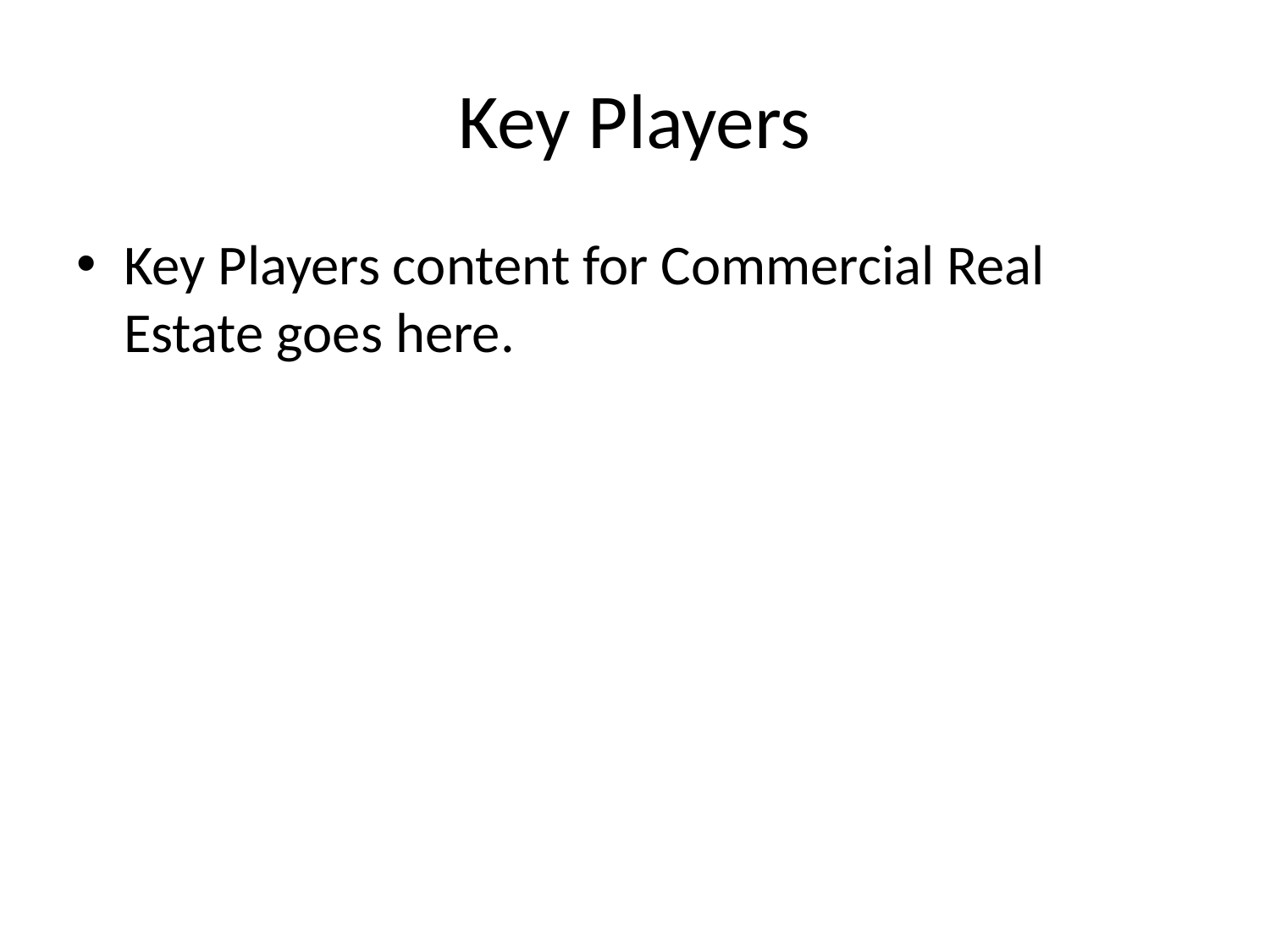

# Key Players
Key Players content for Commercial Real Estate goes here.